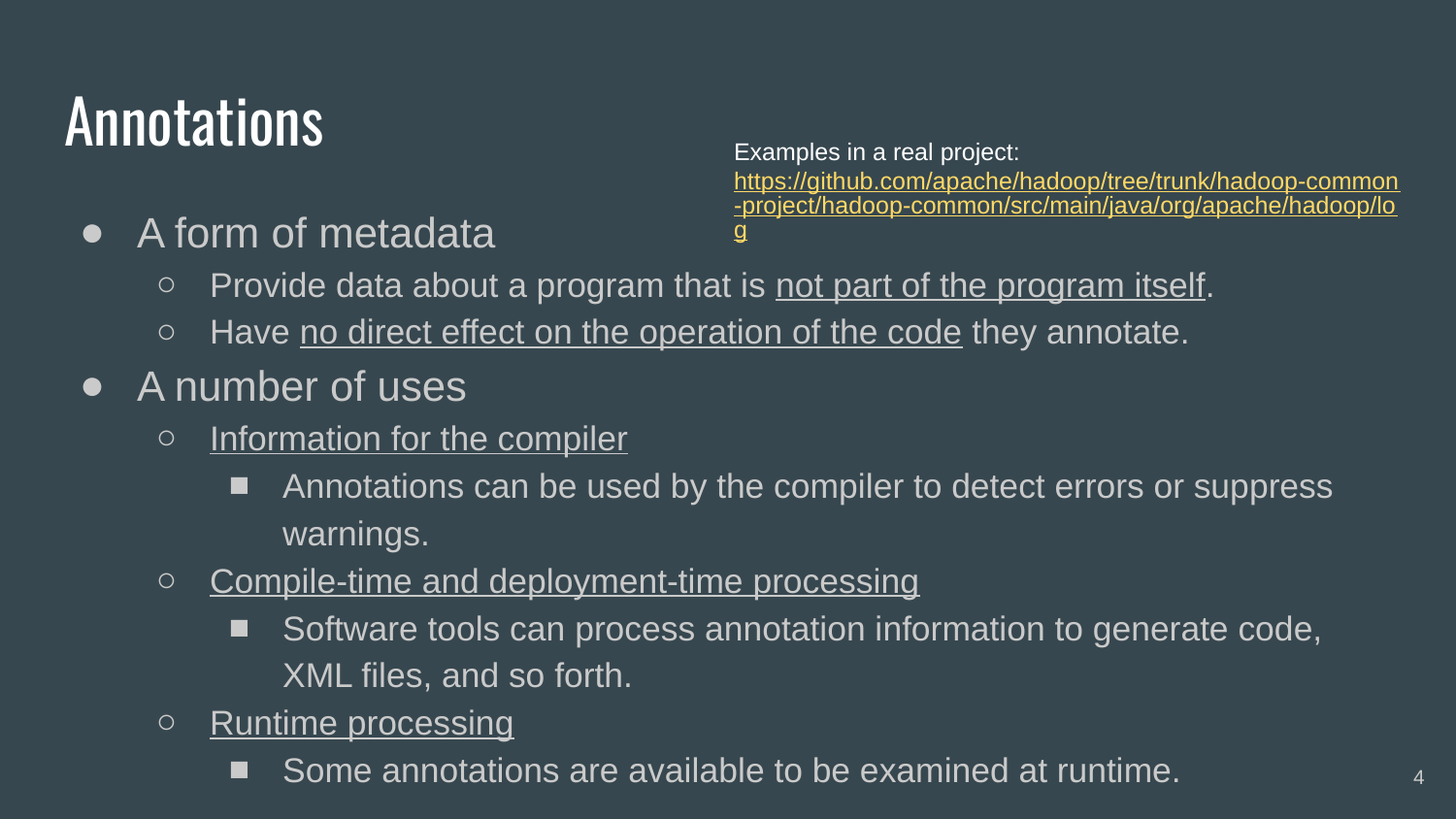

# Annotations
Examples in a real project: https://github.com/apache/hadoop/tree/trunk/hadoop-common-project/hadoop-common/src/main/java/org/apache/hadoop/log
A form of metadata
Provide data about a program that is not part of the program itself.
Have no direct effect on the operation of the code they annotate.
A number of uses
Information for the compiler
Annotations can be used by the compiler to detect errors or suppress warnings.
Compile-time and deployment-time processing
Software tools can process annotation information to generate code, XML files, and so forth.
Runtime processing
Some annotations are available to be examined at runtime.
4